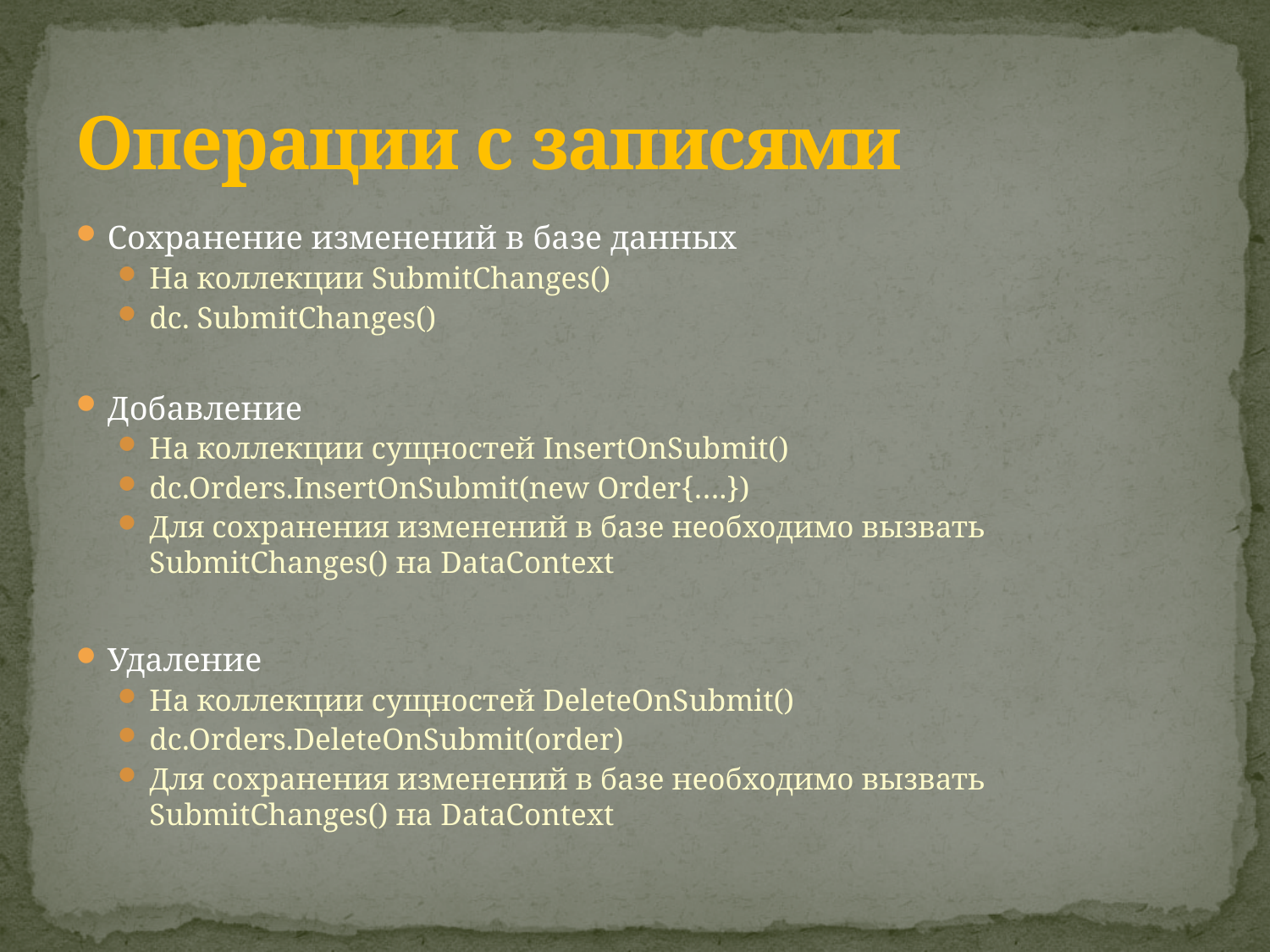

# Операции с записями
Сохранение изменений в базе данных
На коллекции SubmitChanges()
dc. SubmitChanges()

Добавление
На коллекции сущностей InsertOnSubmit()
dc.Orders.InsertOnSubmit(new Order{….})
Для сохранения изменений в базе необходимо вызвать SubmitChanges() на DataContext

Удаление
На коллекции сущностей DeleteOnSubmit()
dc.Orders.DeleteOnSubmit(order)
Для сохранения изменений в базе необходимо вызвать SubmitChanges() на DataContext